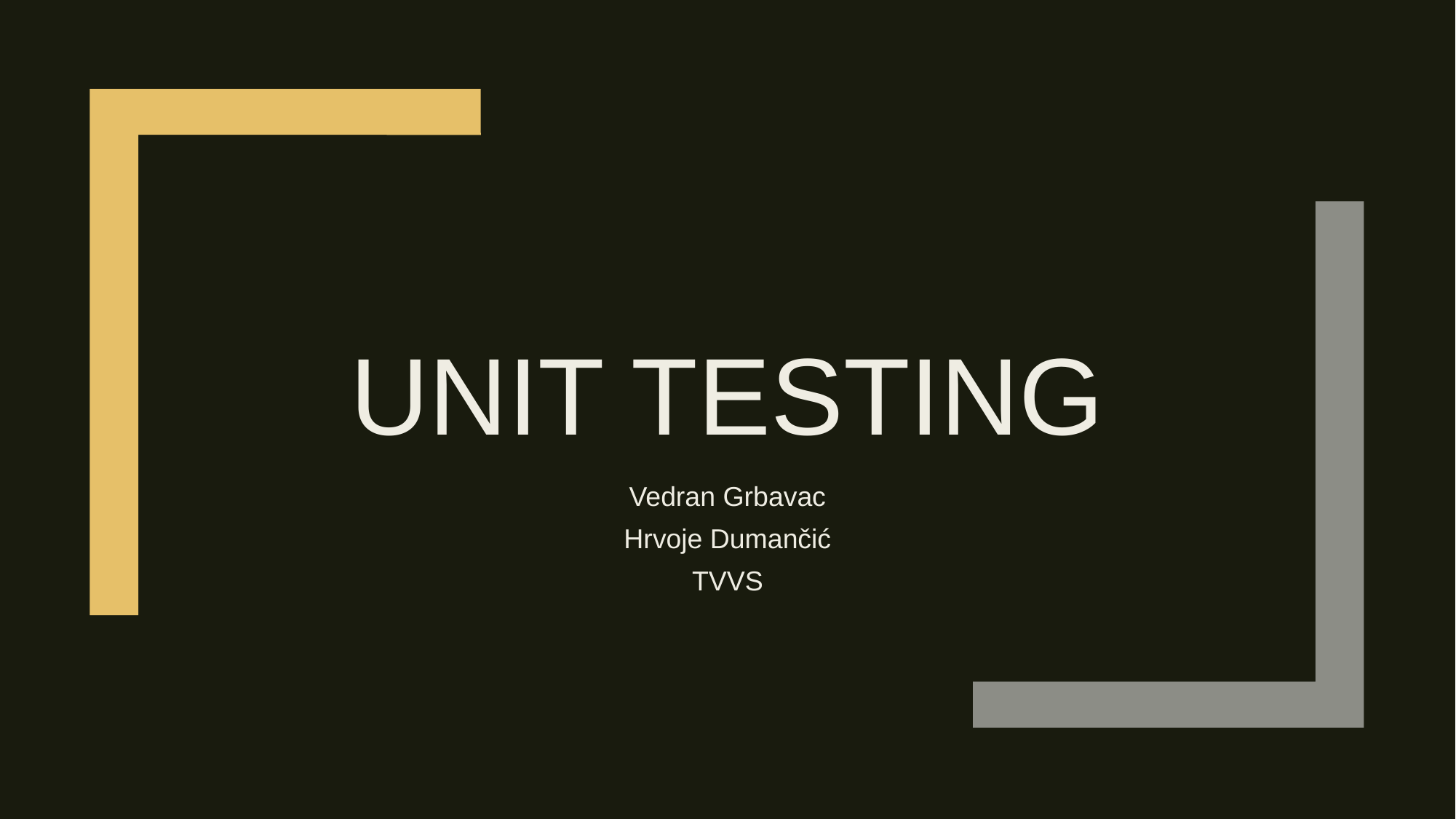

# Unit Testing
Vedran Grbavac
Hrvoje Dumančić
TVVS